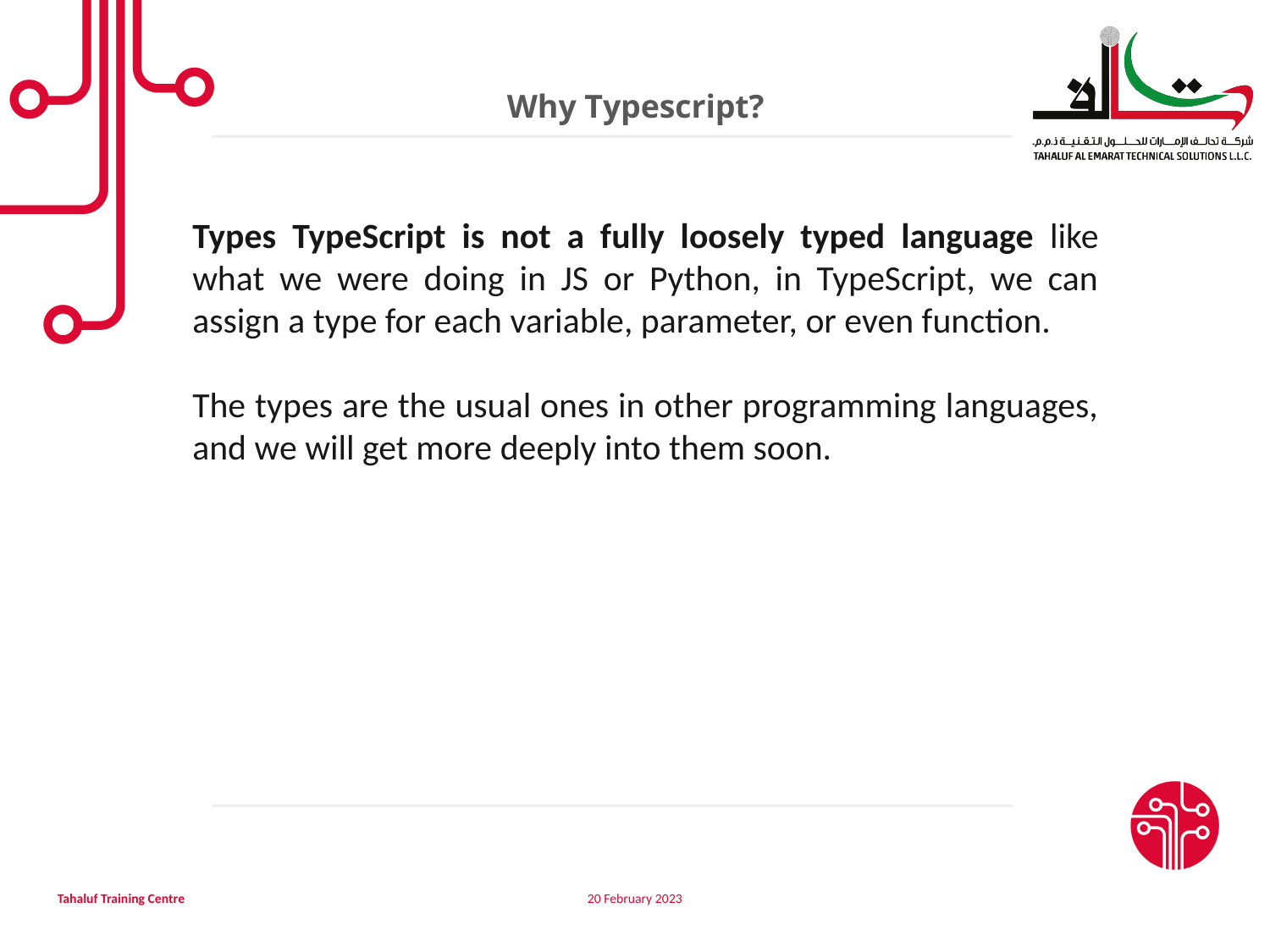

Why Typescript?
Types TypeScript is not a fully loosely typed language like what we were doing in JS or Python, in TypeScript, we can assign a type for each variable, parameter, or even function.

The types are the usual ones in other programming languages, and we will get more deeply into them soon.